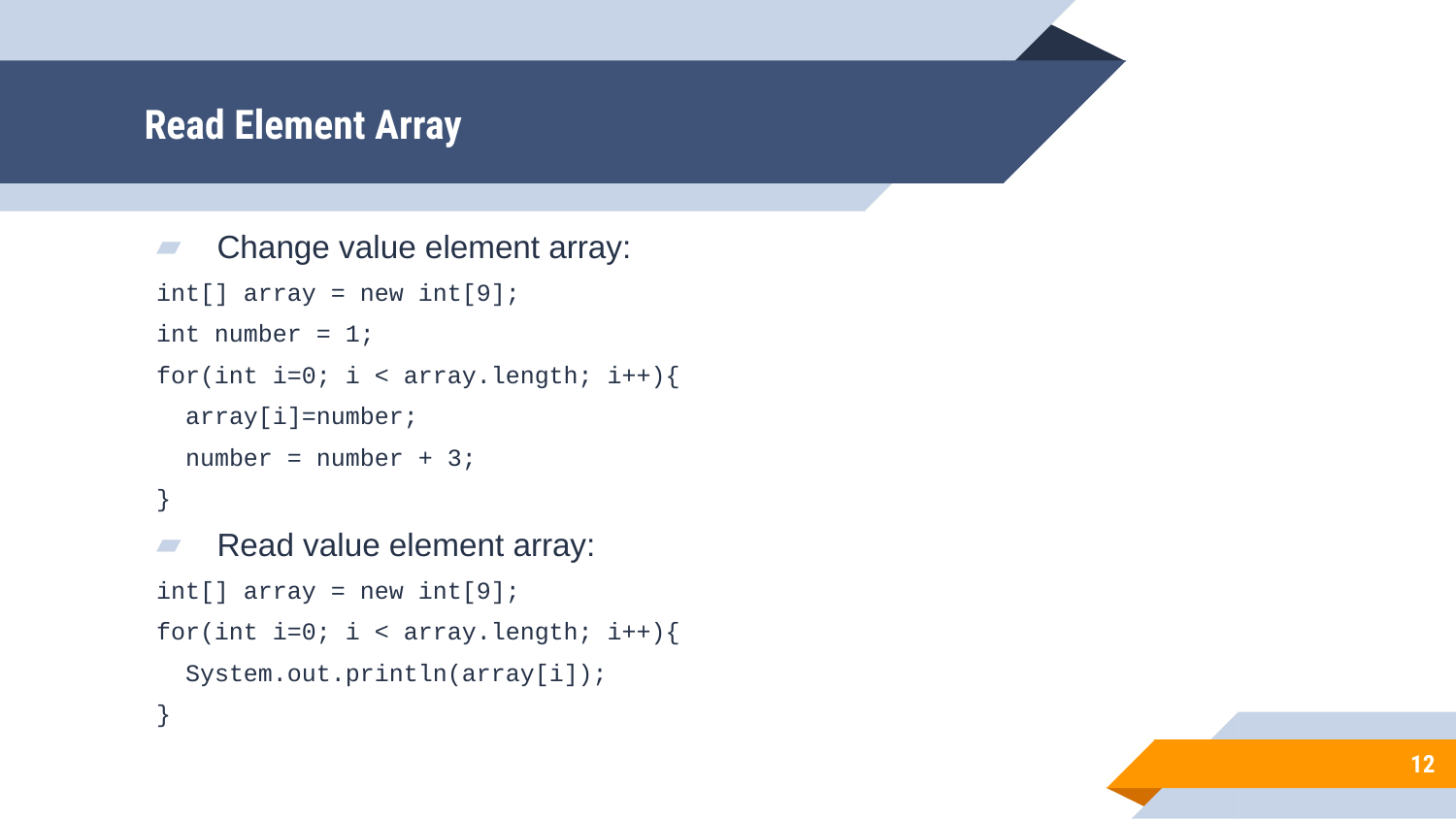

# Read Element Array
Change value element array:
int[] array = new int[9];
int number = 1;
for(int i=0; i < array.length; i++){
  array[i]=number;
  number = number + 3;
}
Read value element array:
int[] array = new int[9];
for(int i=0; i < array.length; i++){
  System.out.println(array[i]);
}

12